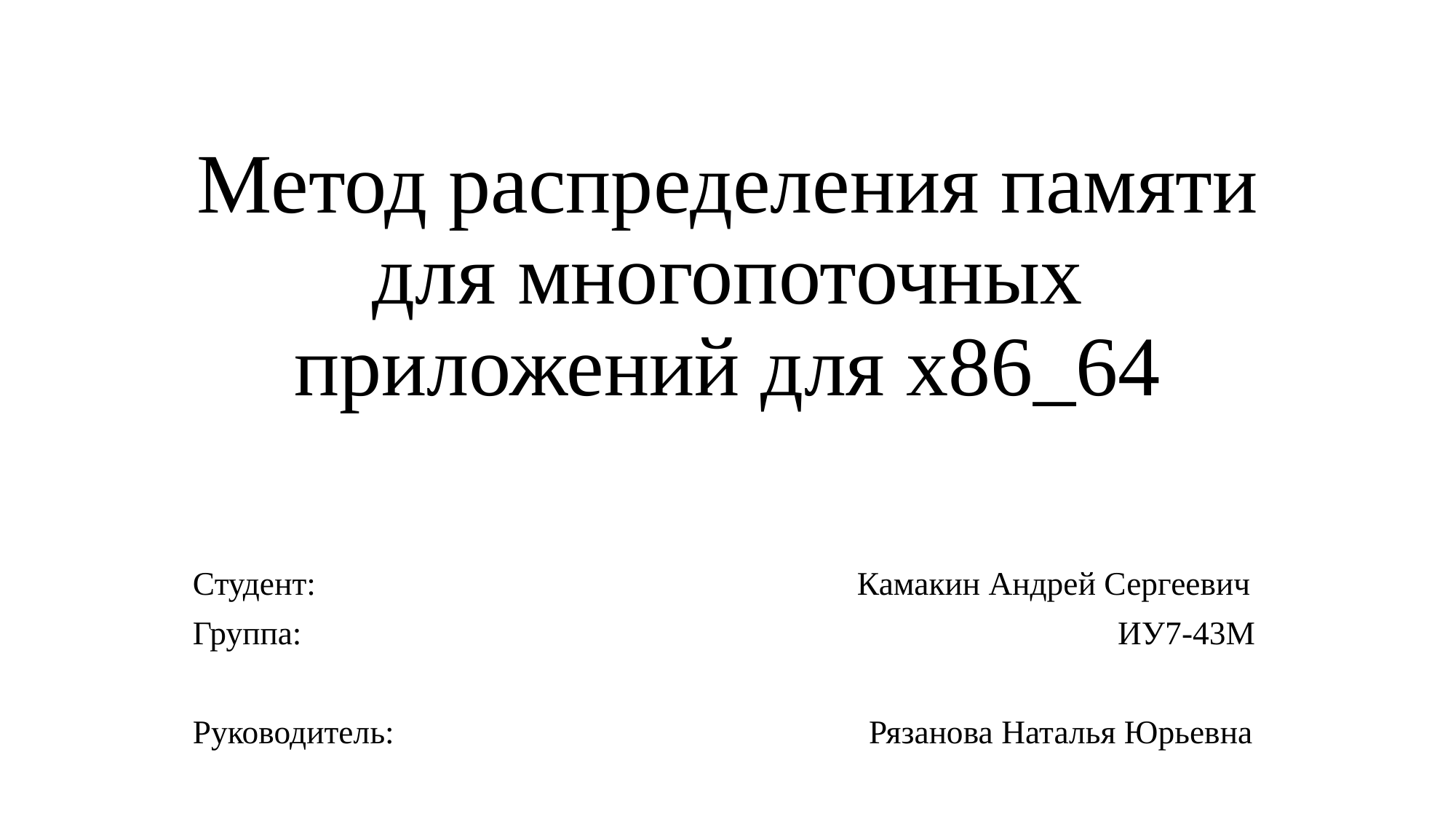

# Метод распределения памяти для многопоточных приложений для x86_64
Студент:                                                                 Камакин Андрей Сергеевич
Группа:                                                                                                  ИУ7-43М

Руководитель:                                                         Рязанова Наталья Юрьевна